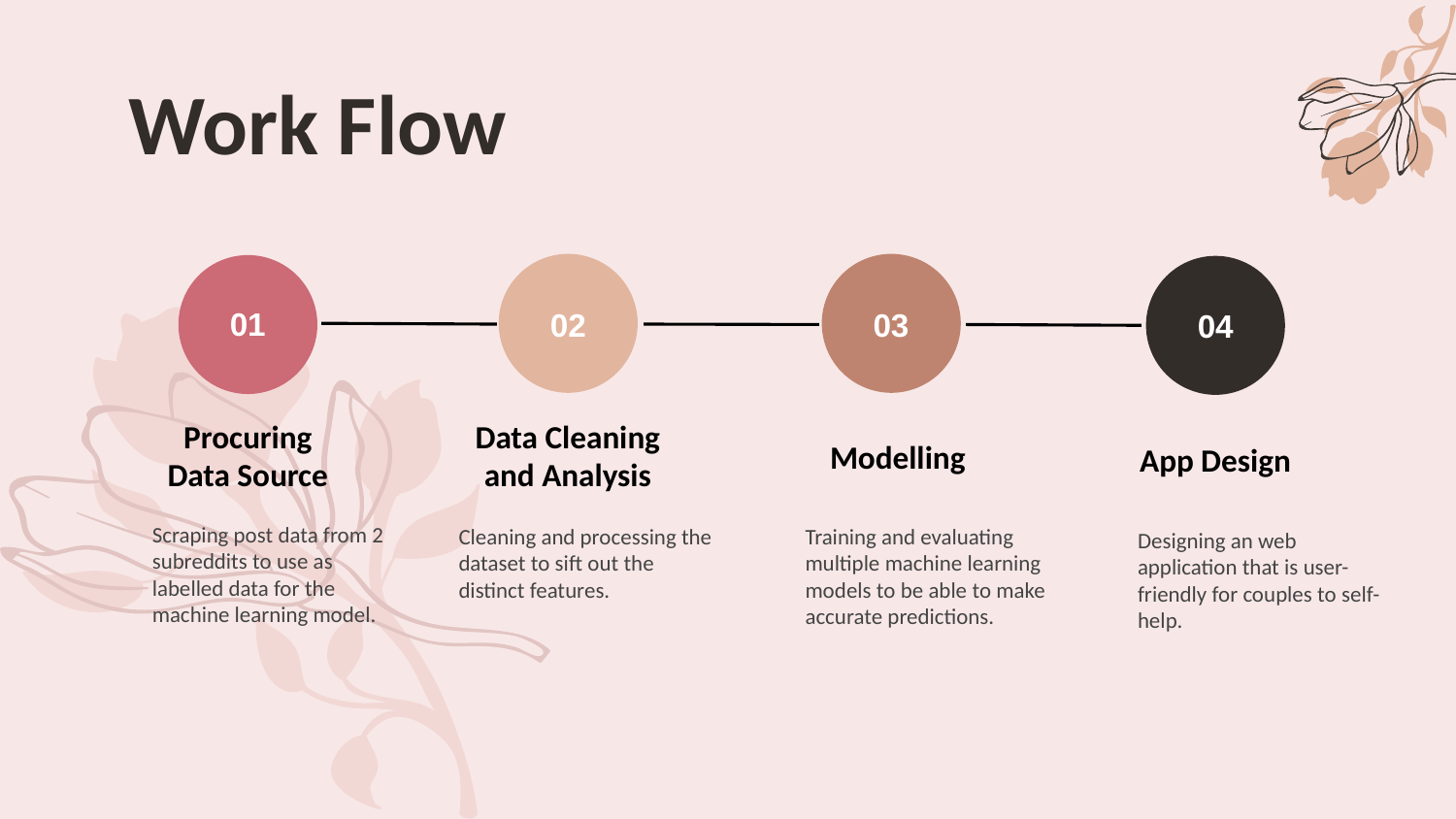

# Work Flow

01
02
03
04
Modelling
App Design
Procuring Data Source
Data Cleaning and Analysis
Scraping post data from 2 subreddits to use as labelled data for the machine learning model.
Cleaning and processing the dataset to sift out the distinct features.
Training and evaluating multiple machine learning models to be able to make accurate predictions.
Designing an web application that is user-friendly for couples to self-help.